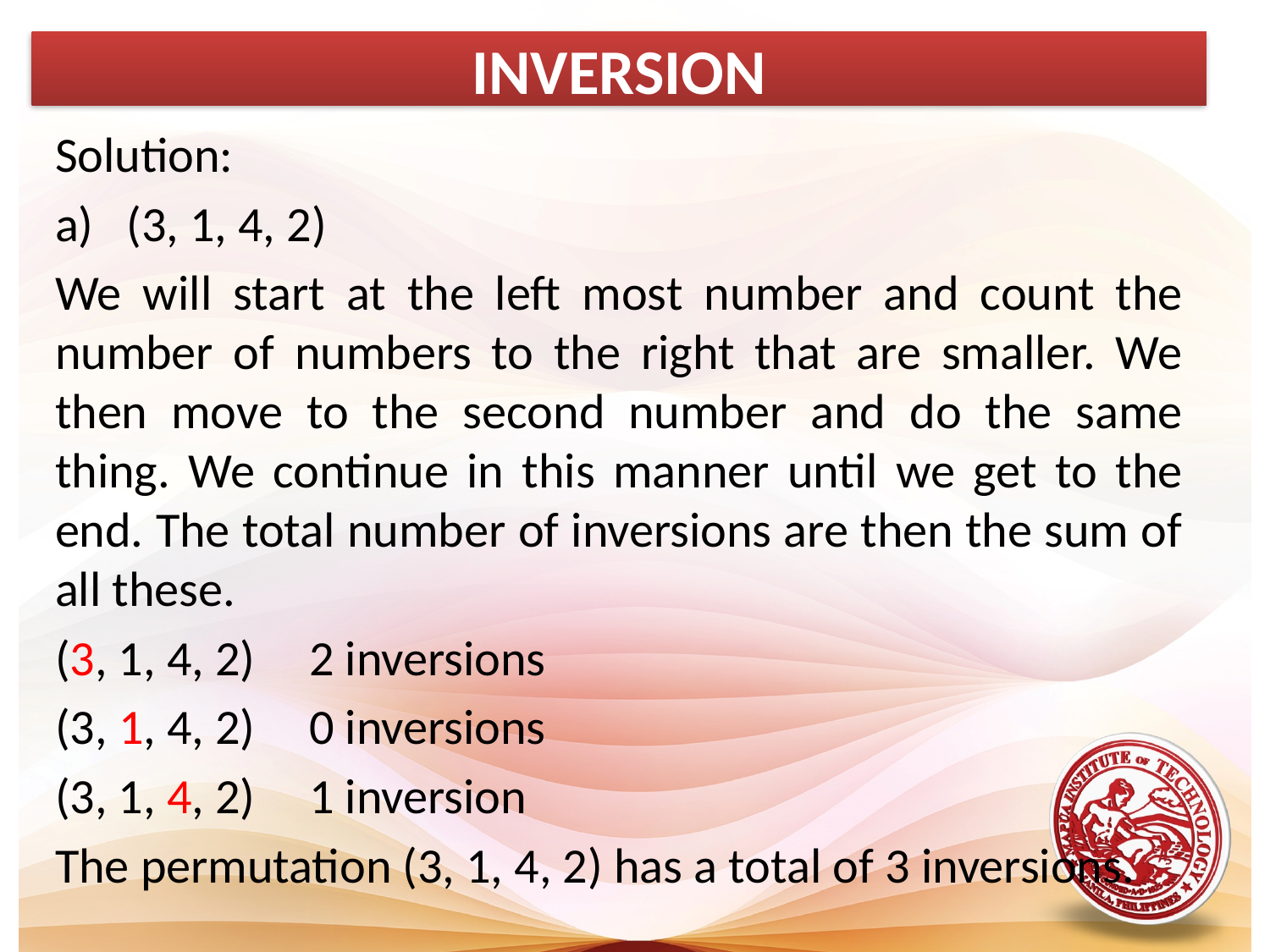

INVERSION
Solution:
(3, 1, 4, 2)
We will start at the left most number and count the number of numbers to the right that are smaller. We then move to the second number and do the same thing. We continue in this manner until we get to the end. The total number of inversions are then the sum of all these.
(3, 1, 4, 2)	2 inversions
(3, 1, 4, 2)	0 inversions
(3, 1, 4, 2)	1 inversion
The permutation (3, 1, 4, 2) has a total of 3 inversions.